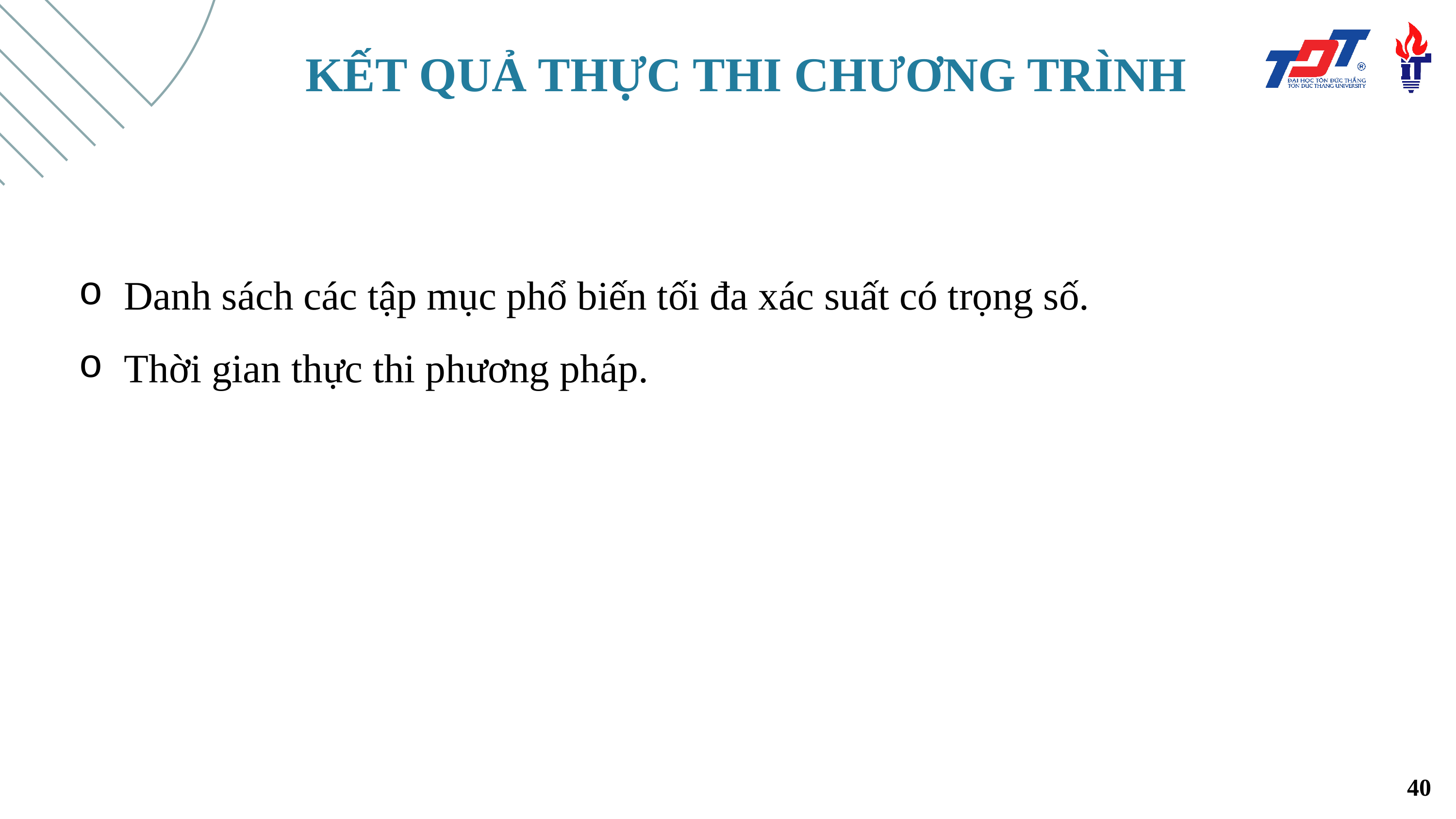

KẾT QUẢ THỰC THI CHƯƠNG TRÌNH
Danh sách các tập mục phổ biến tối đa xác suất có trọng số.
Thời gian thực thi phương pháp.
40